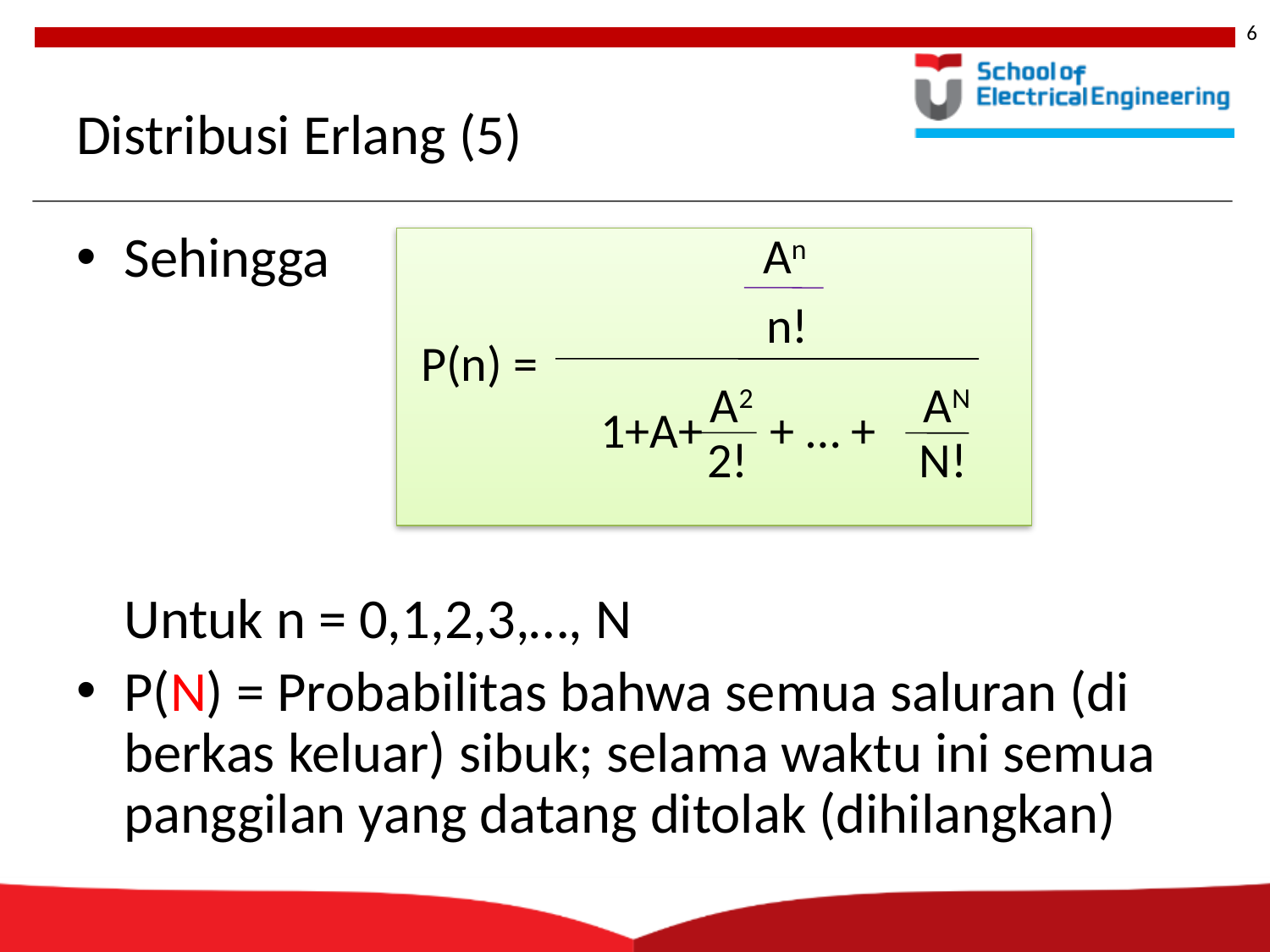

6
# Distribusi Erlang (5)
An
n!
P(n) =

A2
2!

AN
N!

1+A+      + … +
Sehingga

	Untuk n = 0,1,2,3,…, N
P(N) = Probabilitas bahwa semua saluran (di berkas keluar) sibuk; selama waktu ini semua panggilan yang datang ditolak (dihilangkan)